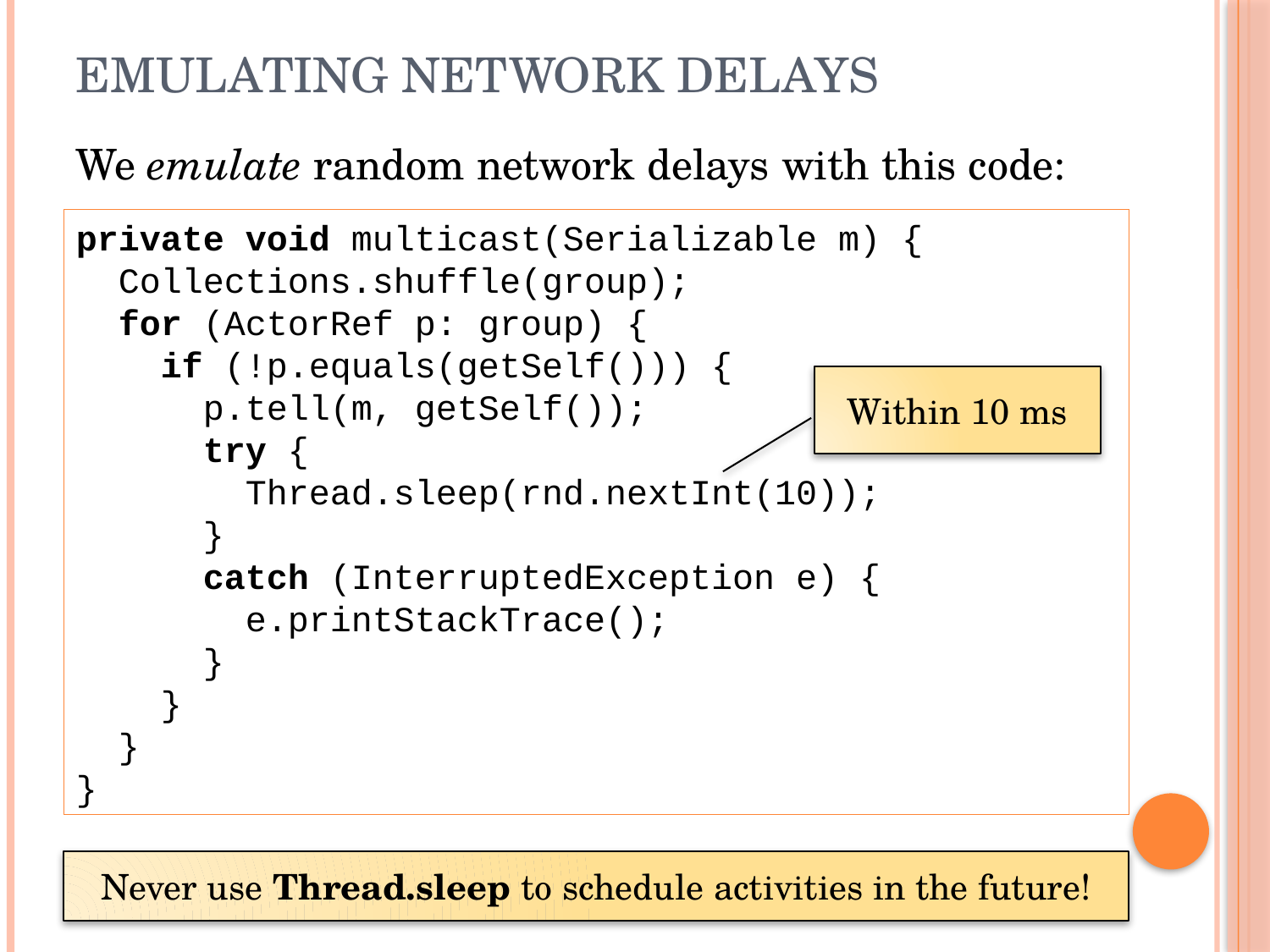

# Emulating network delays
We emulate random network delays with this code:
private void multicast(Serializable m) {
  Collections.shuffle(group);
  for (ActorRef p: group) {
    if (!p.equals(getSelf())) {
      p.tell(m, getSelf());
      try {
        Thread.sleep(rnd.nextInt(10));
      }
      catch (InterruptedException e) {
        e.printStackTrace();
      }
    }
  }
}
Within 10 ms
33
Never use Thread.sleep to schedule activities in the future!